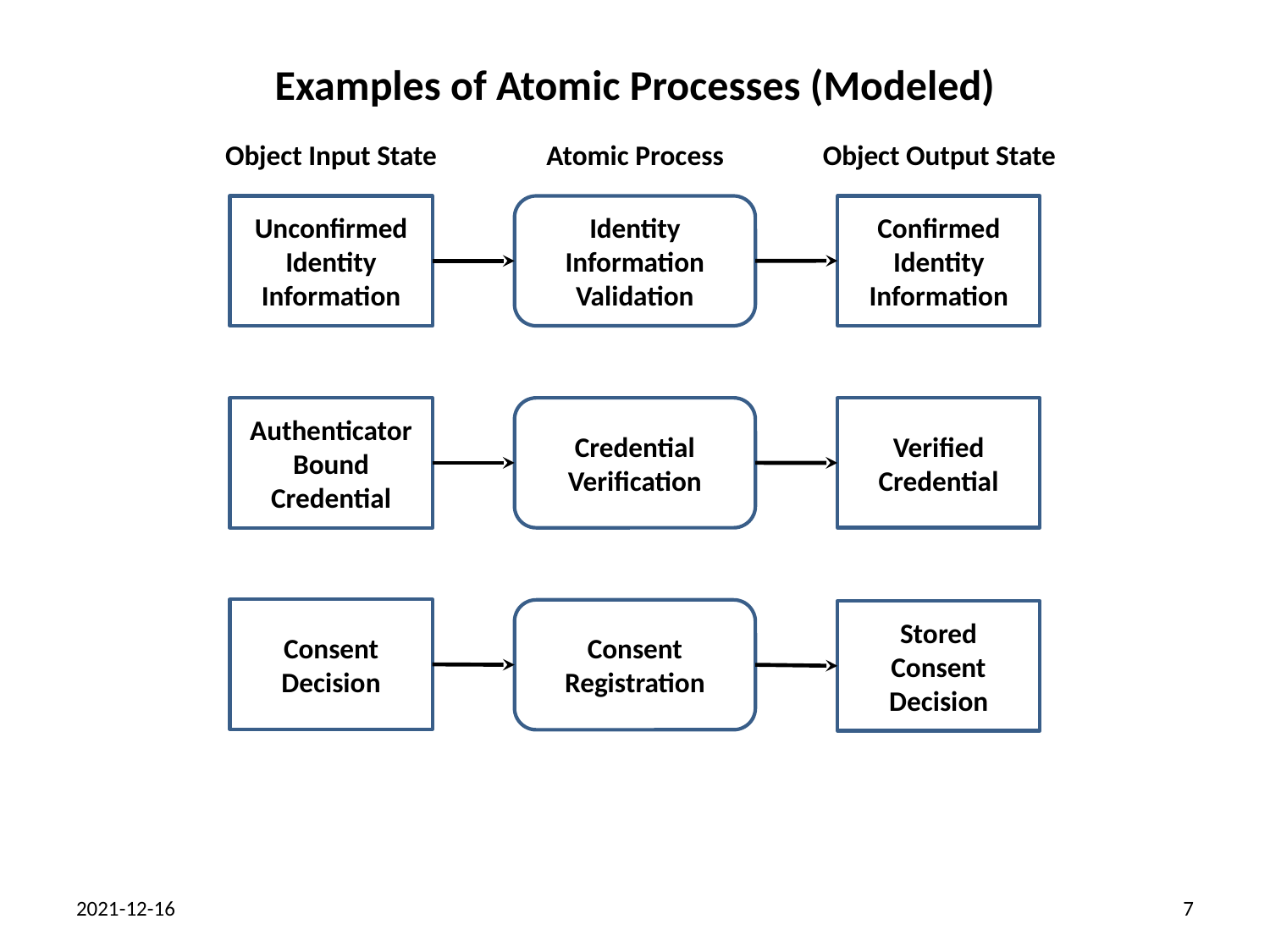

# Examples of Atomic Processes (Modeled)
Object Input State
Object Output State
Atomic Process
Unconfirmed Identity Information
Identity Information Validation
Confirmed Identity Information
Authenticator Bound Credential
Credential Verification
Verified Credential
Consent Decision
Consent Registration
Stored Consent Decision
2021-12-16
7